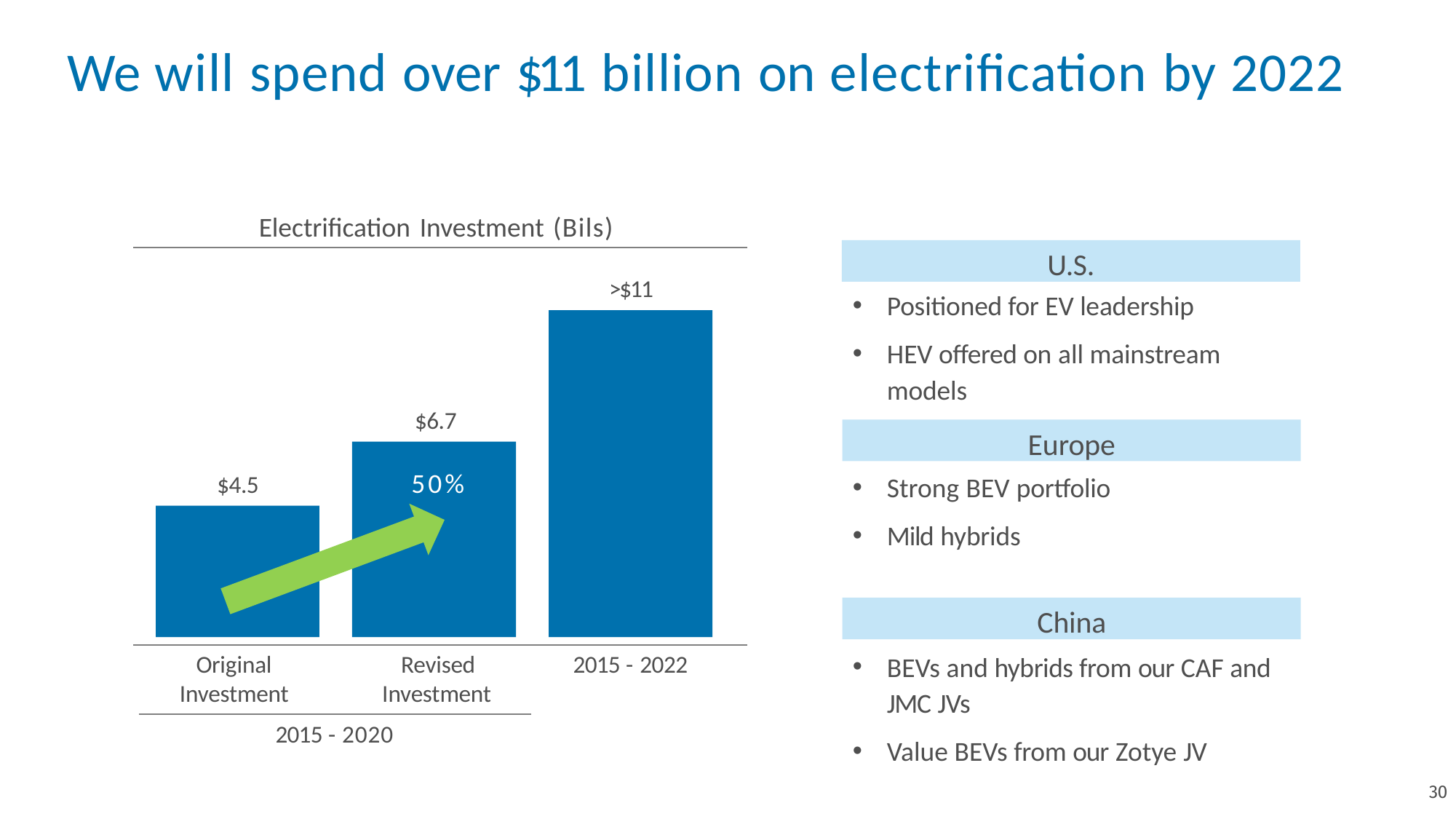

# We will spend over $11 billion on electrification by 2022
Electrification Investment (Bils)
U.S.

Positioned for EV leadership
HEV offered on all mainstream models
>$11

$6.7
Europe

Strong BEV portfolio
Mild hybrids
50%
$4.5

China

BEVs and hybrids from our CAF and JMC JVs
Value BEVs from our Zotye JV
Original Investment
Revised Investment
2015 - 2022

2015 - 2020
30